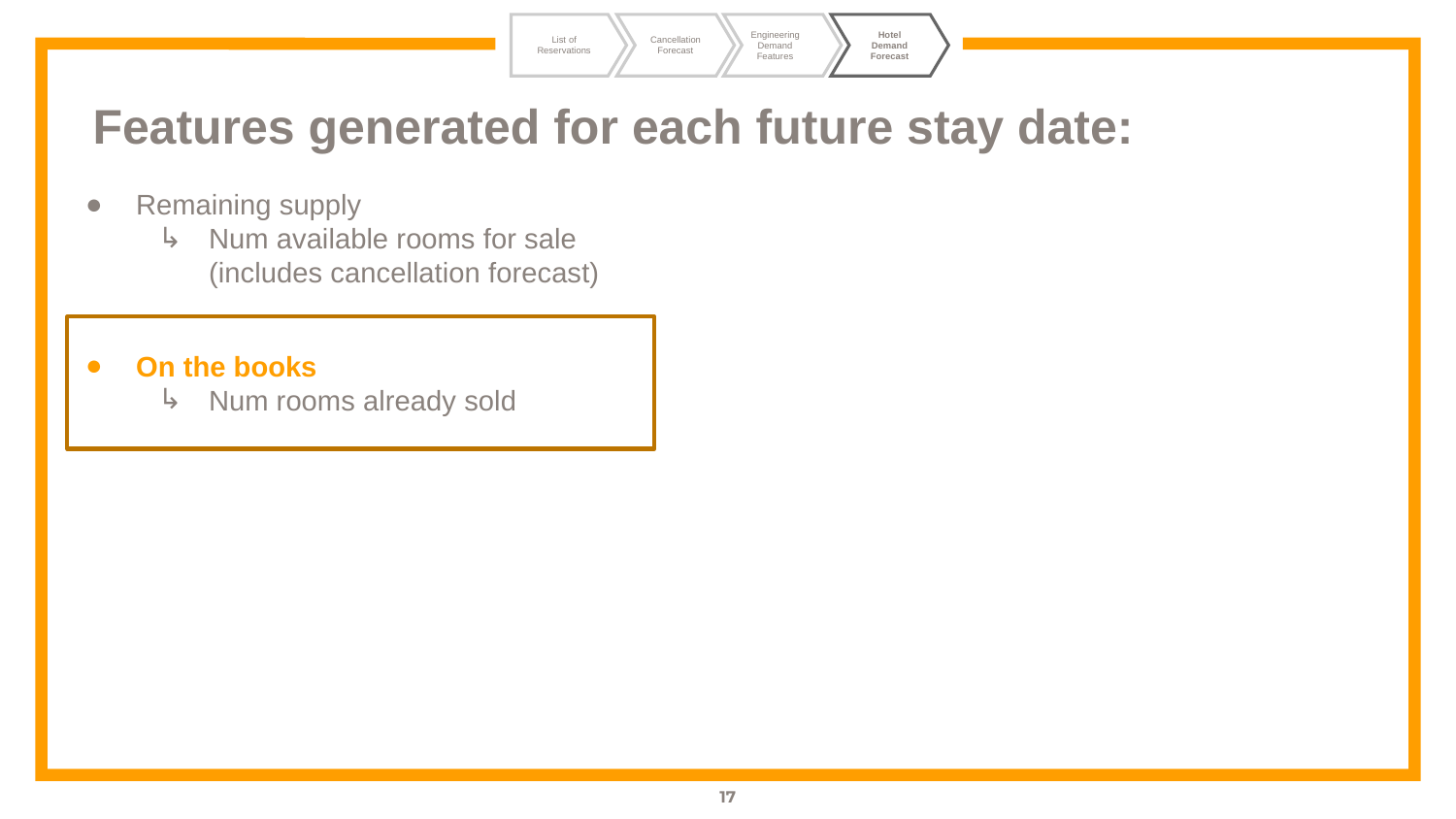

List of Reservations
Cancellation Forecast
Engineering Demand Features
Hotel Demand Forecast
Features generated for each future stay date:

Remaining supply
Num available rooms for sale (includes cancellation forecast)

On the books
Num rooms already sold
17